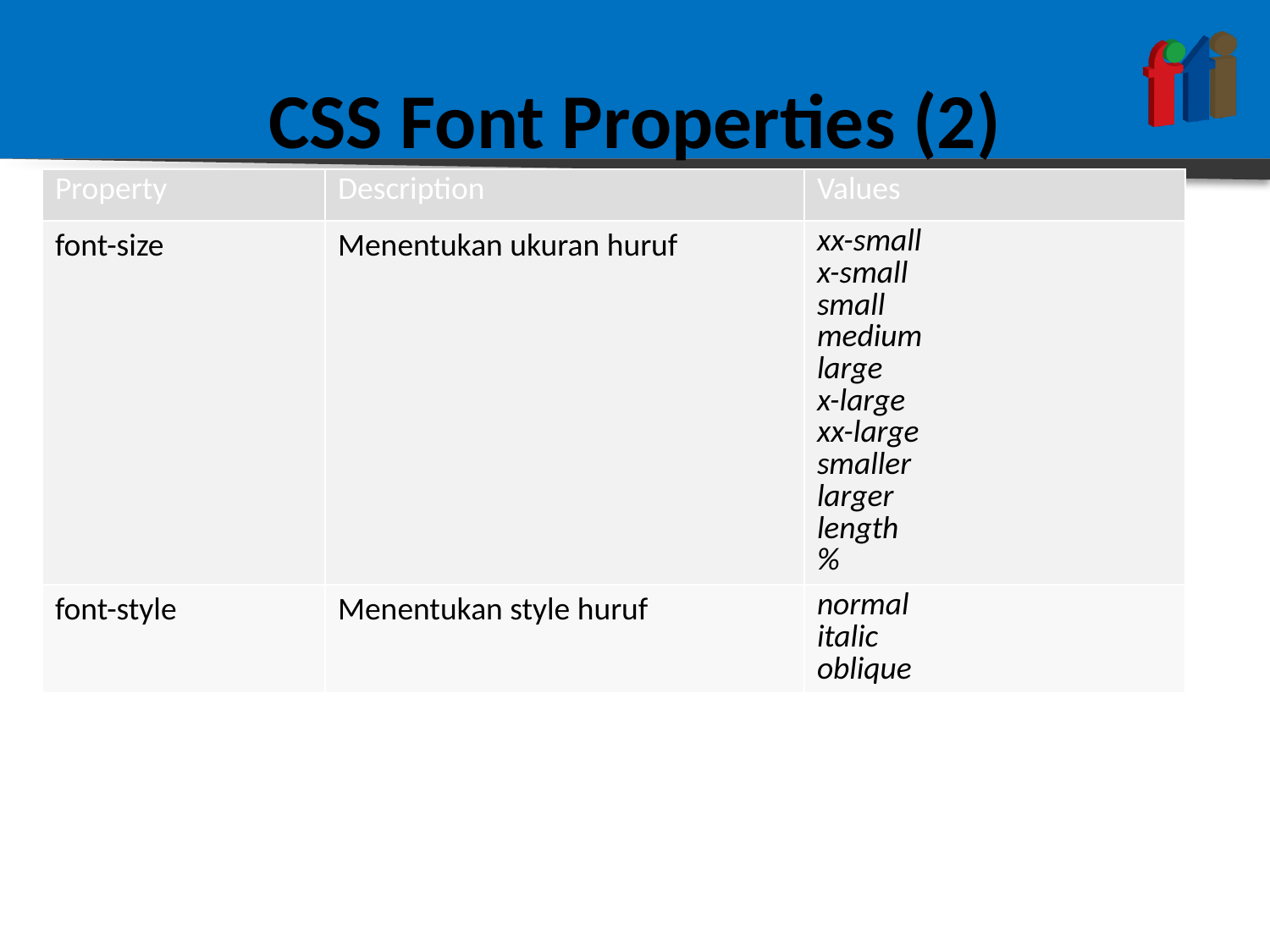

# CSS Font Properties (2)
| Property | Description | Values |
| --- | --- | --- |
| font-size | Menentukan ukuran huruf | xx-small x-small small medium large x-large xx-large smaller larger length % |
| font-style | Menentukan style huruf | normal italic oblique |